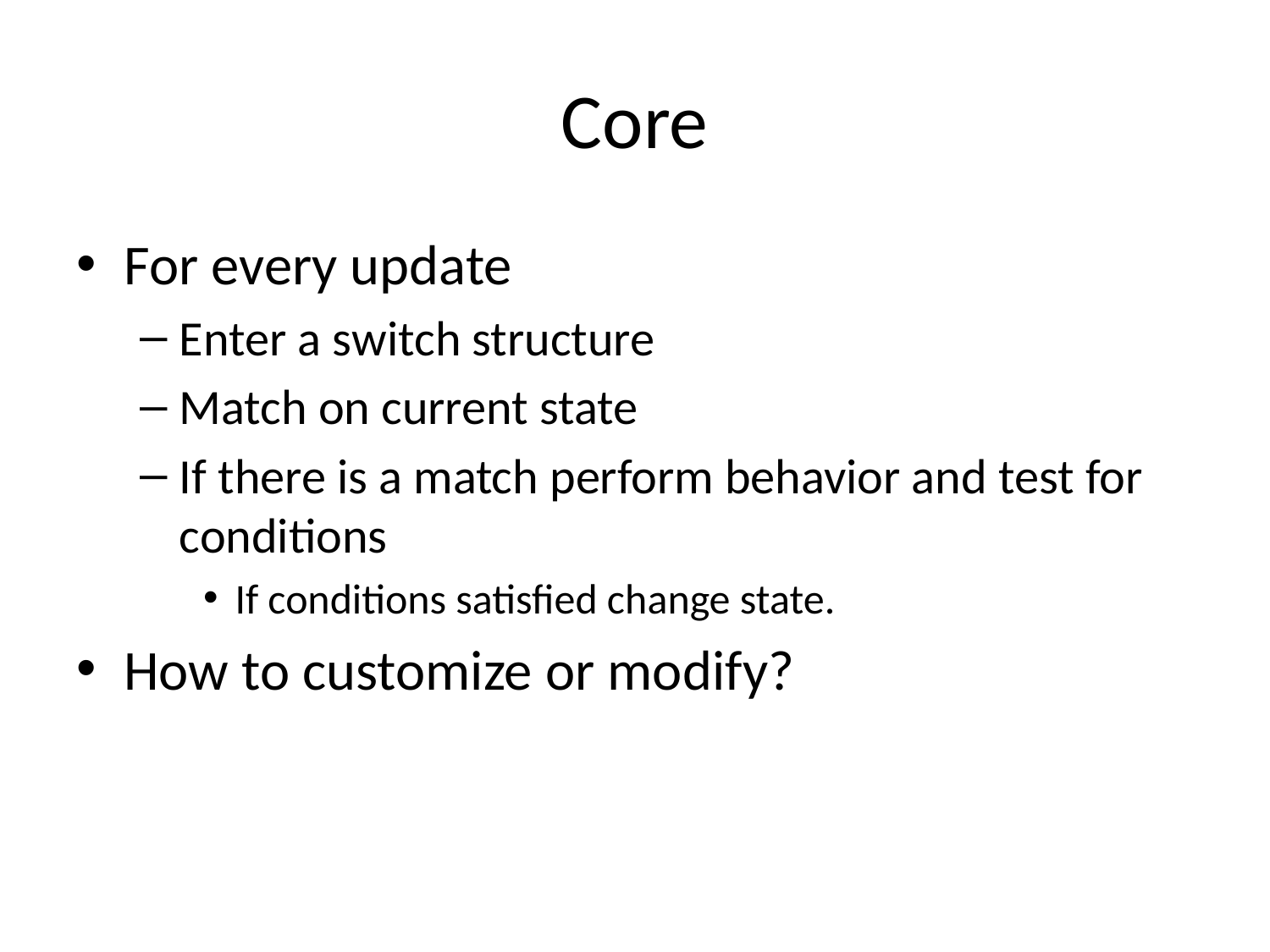

# Core
For every update
Enter a switch structure
Match on current state
If there is a match perform behavior and test for conditions
If conditions satisfied change state.
How to customize or modify?